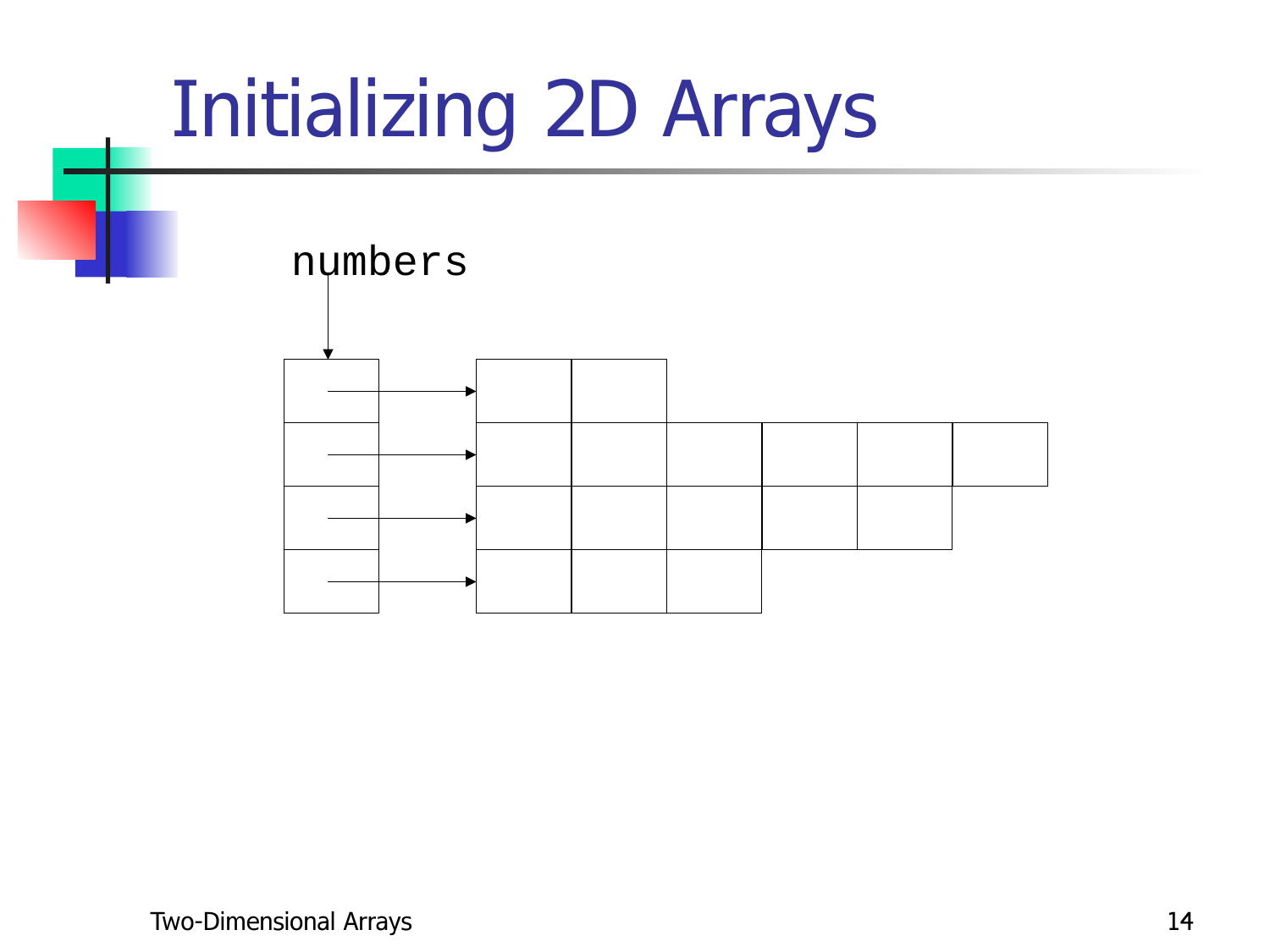

# Initializing 2D Arrays
numbers

Two-Dimensional Arrays
14